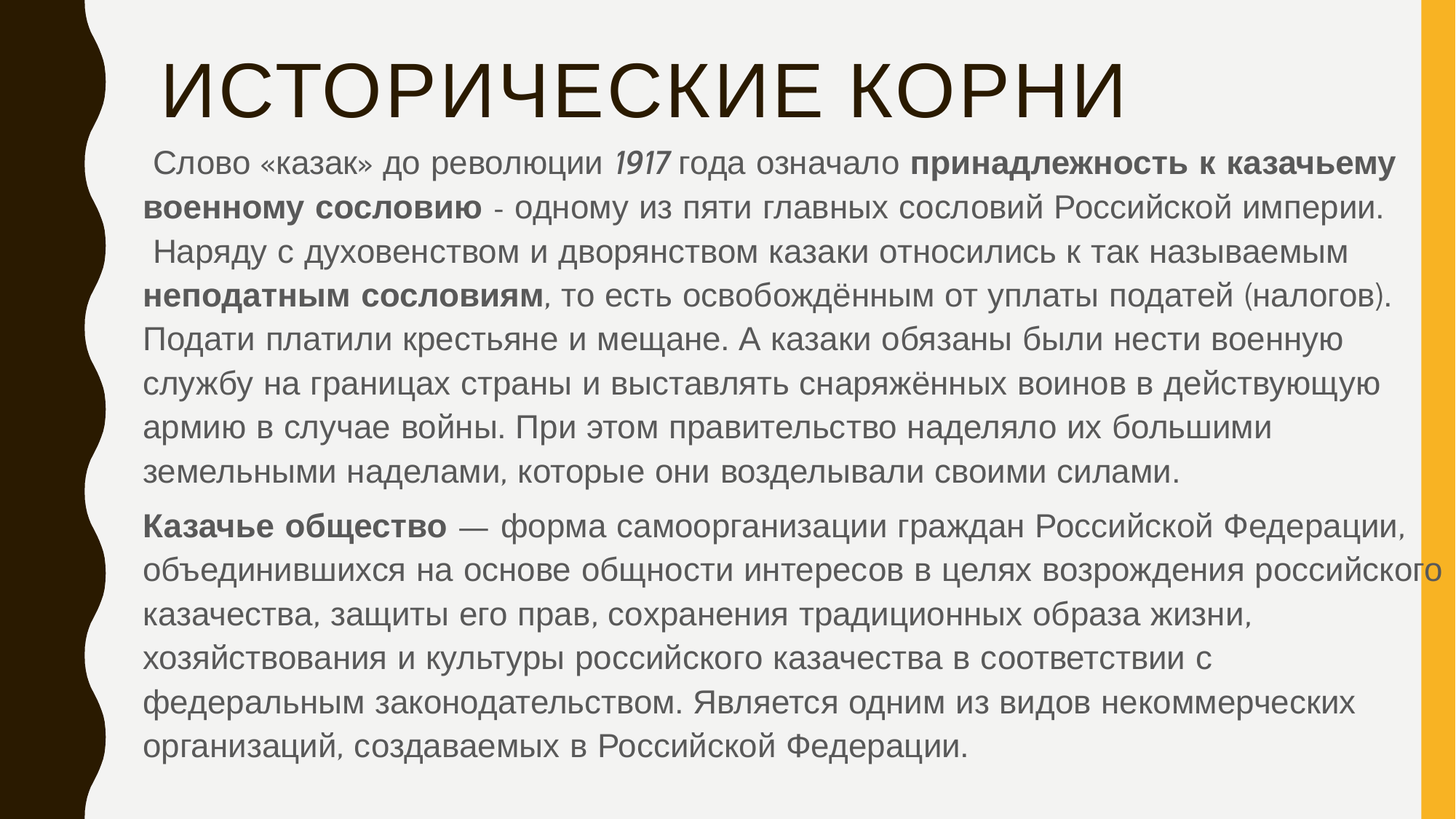

# Исторические корни
 Слово «казак» до революции 1917 года означало принадлежность к казачьему военному сословию - одному из пяти главных сословий Российской империи.  Наряду с духовенством и дворянством казаки относились к так называемым неподатным сословиям, то есть освобождённым от уплаты податей (налогов). Подати платили крестьяне и мещане. А казаки обязаны были нести военную службу на границах страны и выставлять снаряжённых воинов в действующую армию в случае войны. При этом правительство наделяло их большими земельными наделами, которые они возделывали своими силами.
Казачье общество — форма самоорганизации граждан Российской Федерации, объединившихся на основе общности интересов в целях возрождения российского казачества, защиты его прав, сохранения традиционных образа жизни, хозяйствования и культуры российского казачества в соответствии с федеральным законодательством. Является одним из видов некоммерческих организаций, создаваемых в Российской Федерации.